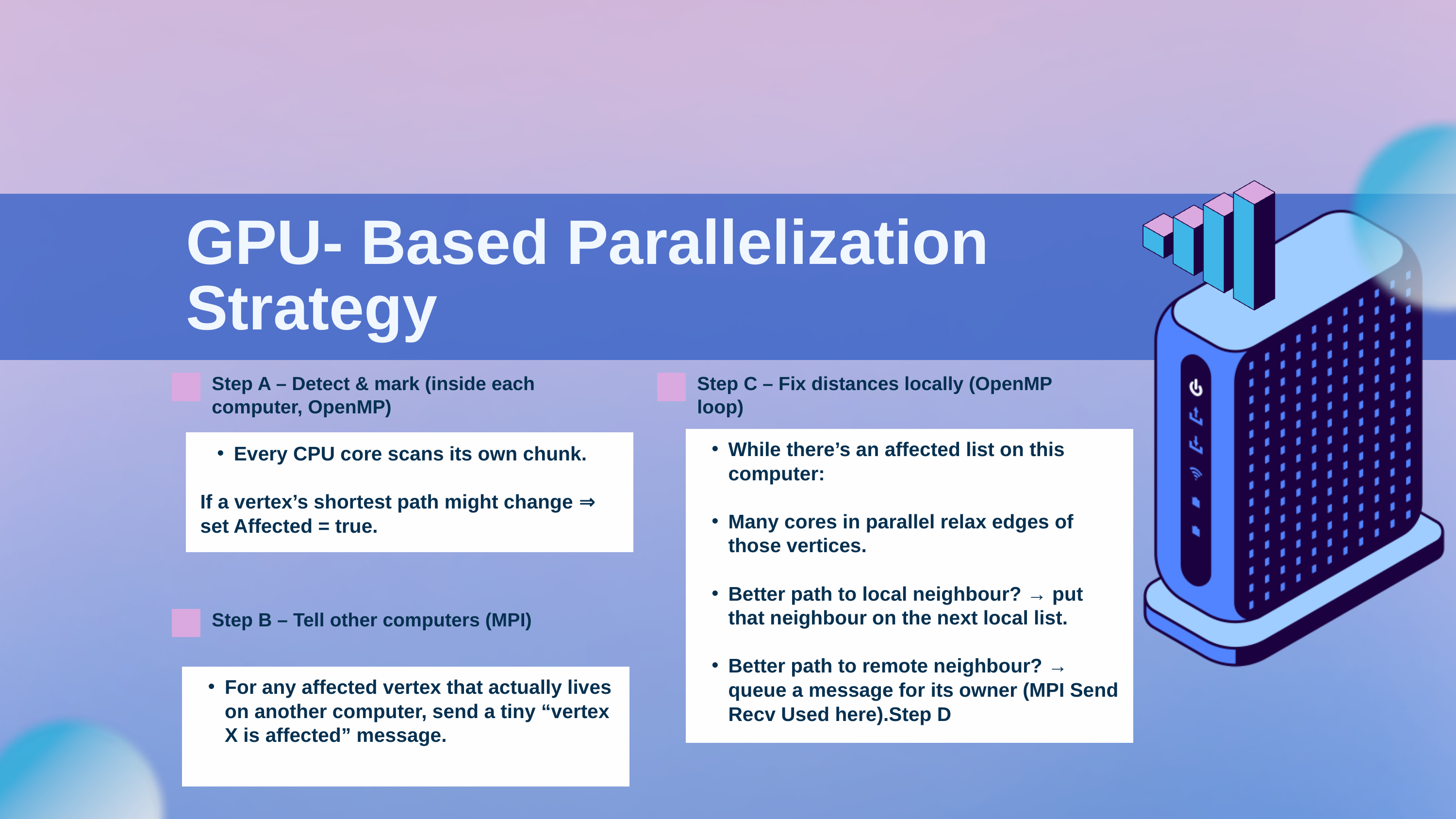

GPU- Based Parallelization
Strategy
Step A – Detect & mark (inside each computer, OpenMP)
Step C – Fix distances locally (OpenMP loop)

While there’s an affected list on this computer:

Many cores in parallel relax edges of those vertices.

Better path to local neighbour? → put that neighbour on the next local list.

Better path to remote neighbour? → queue a message for its owner (MPI Send Recv Used here).Step D

Every CPU core scans its own chunk.

If a vertex’s shortest path might change ⇒ set Affected = true.
Step B – Tell other computers (MPI)

For any affected vertex that actually lives on another computer, send a tiny “vertex X is affected” message.